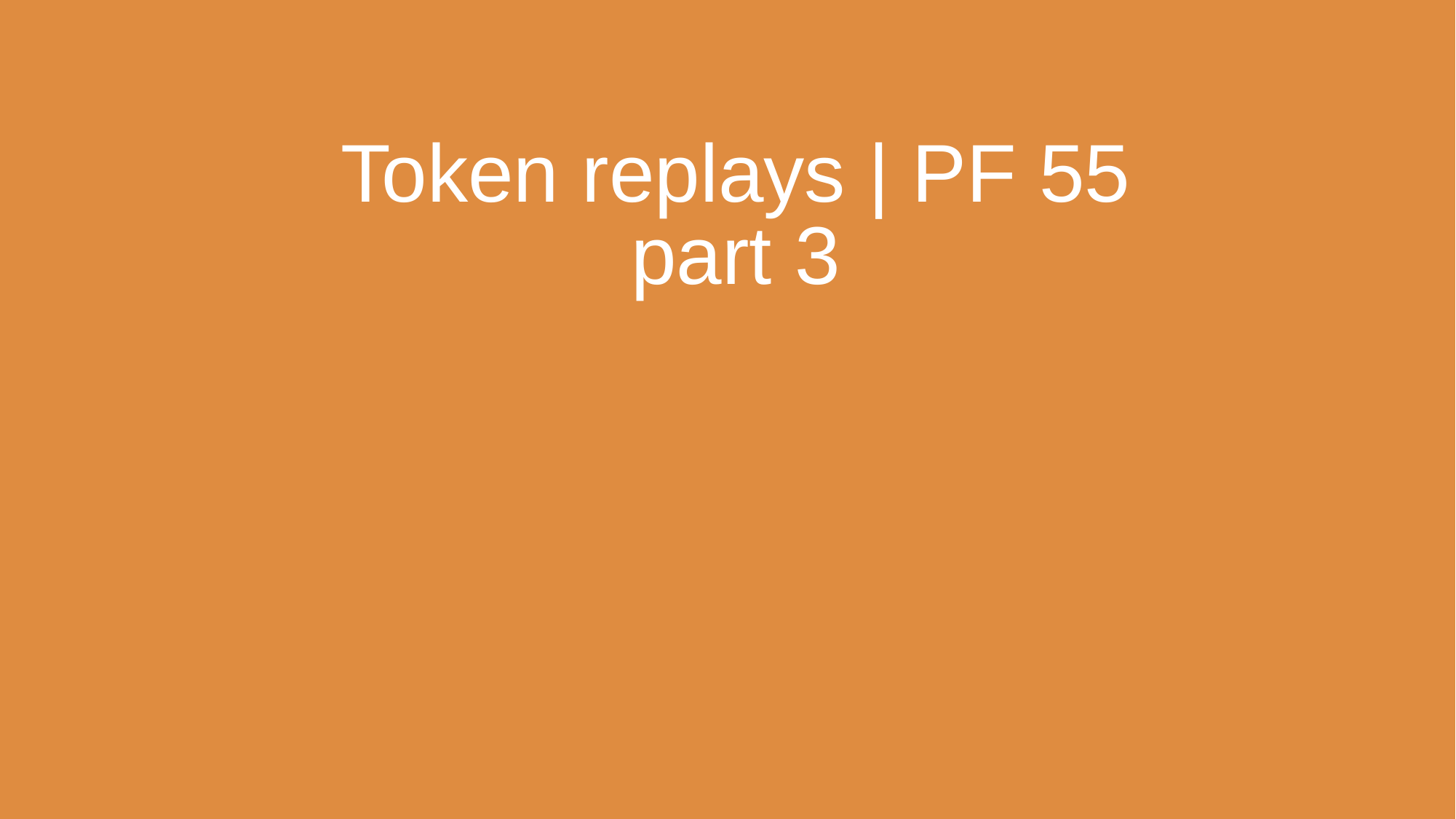

Token replays | PF 55 part 3